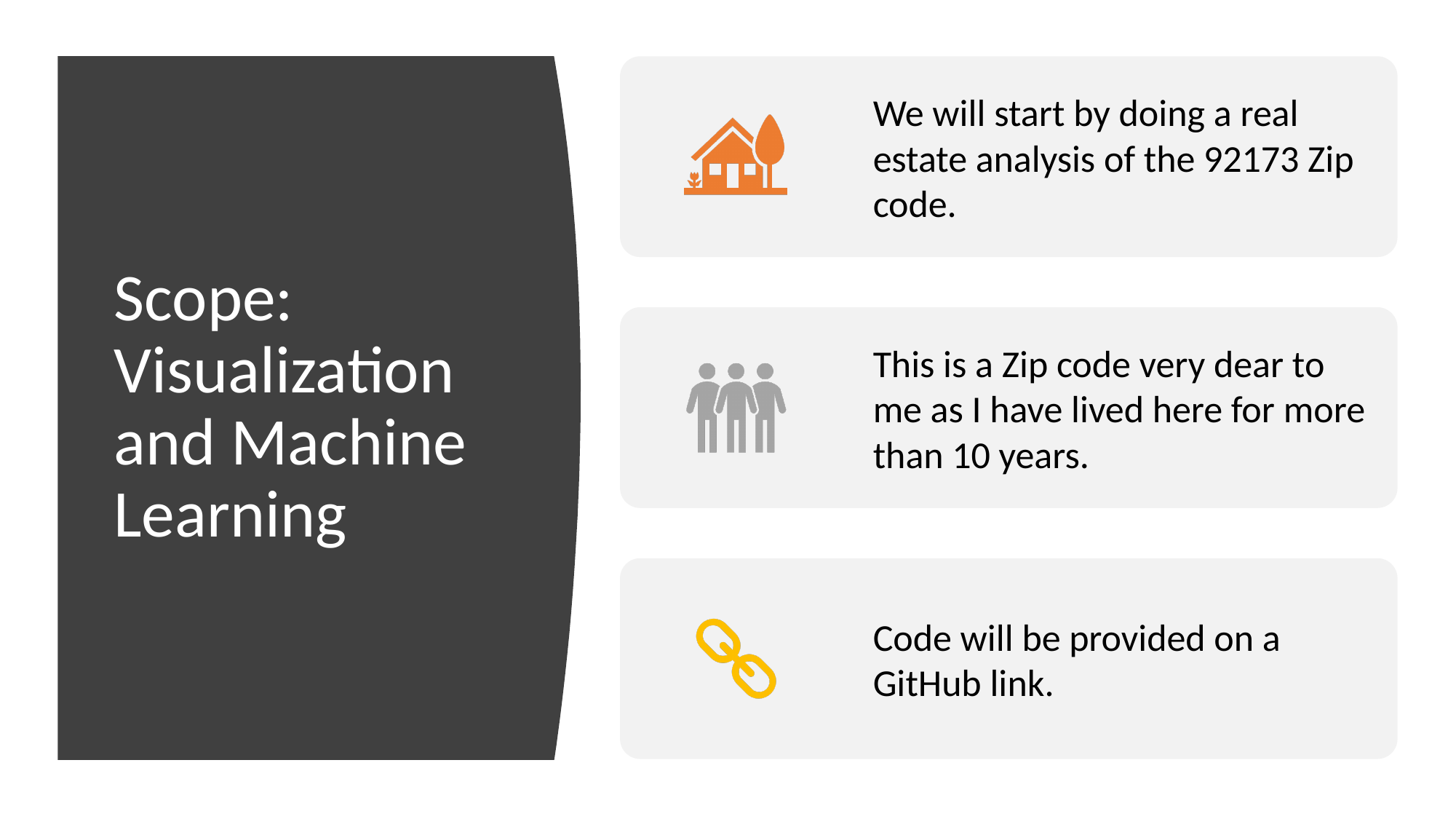

We will start by doing a real estate analysis of the 92173 Zip code.
This is a Zip code very dear to me as I have lived here for more than 10 years.
Code will be provided on a GitHub link.

# Scope: Visualization and Machine Learning